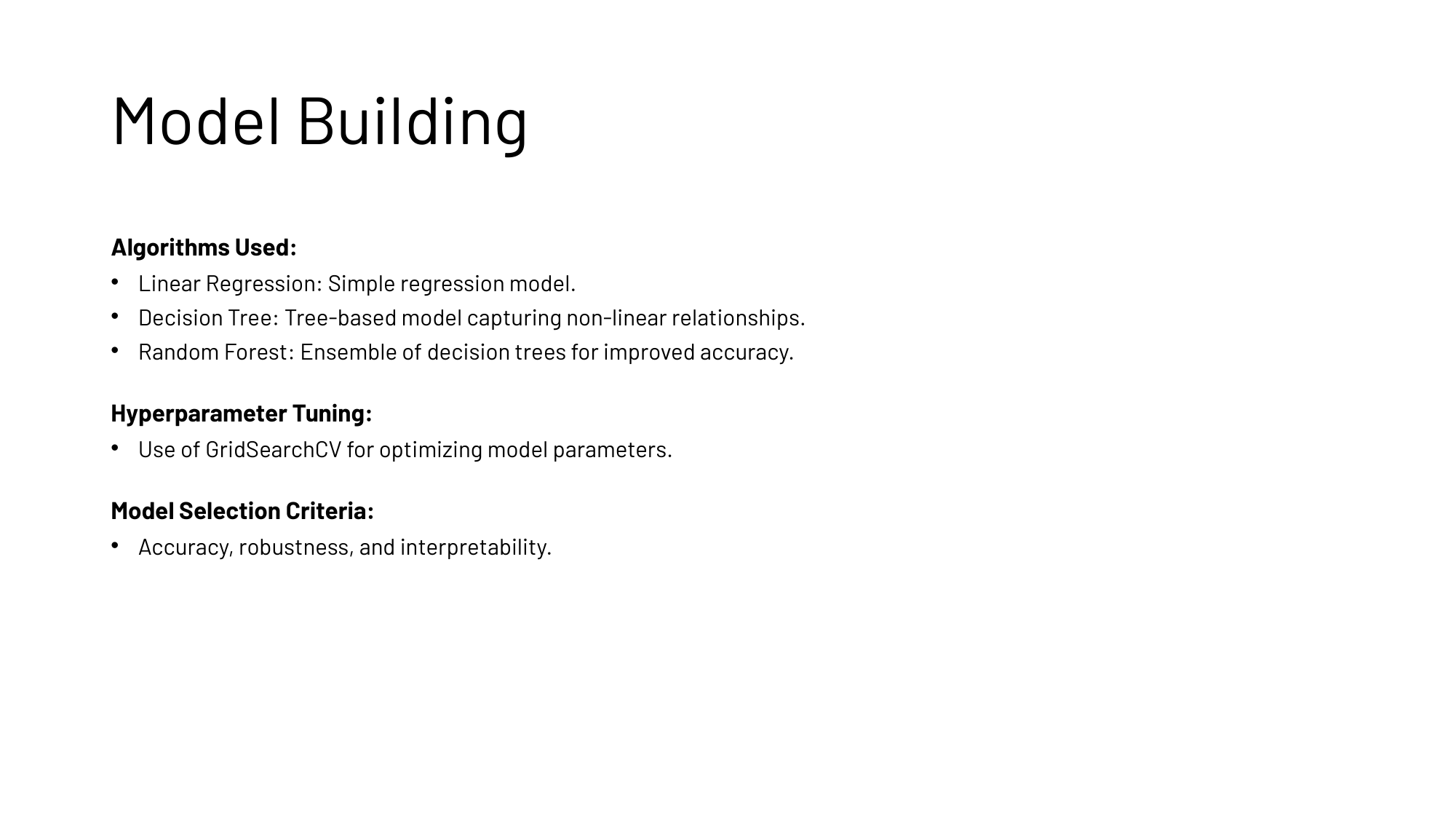

# Model Building
Algorithms Used:
Linear Regression: Simple regression model.
Decision Tree: Tree-based model capturing non-linear relationships.
Random Forest: Ensemble of decision trees for improved accuracy.

Hyperparameter Tuning:
Use of GridSearchCV for optimizing model parameters.

Model Selection Criteria:
Accuracy, robustness, and interpretability.